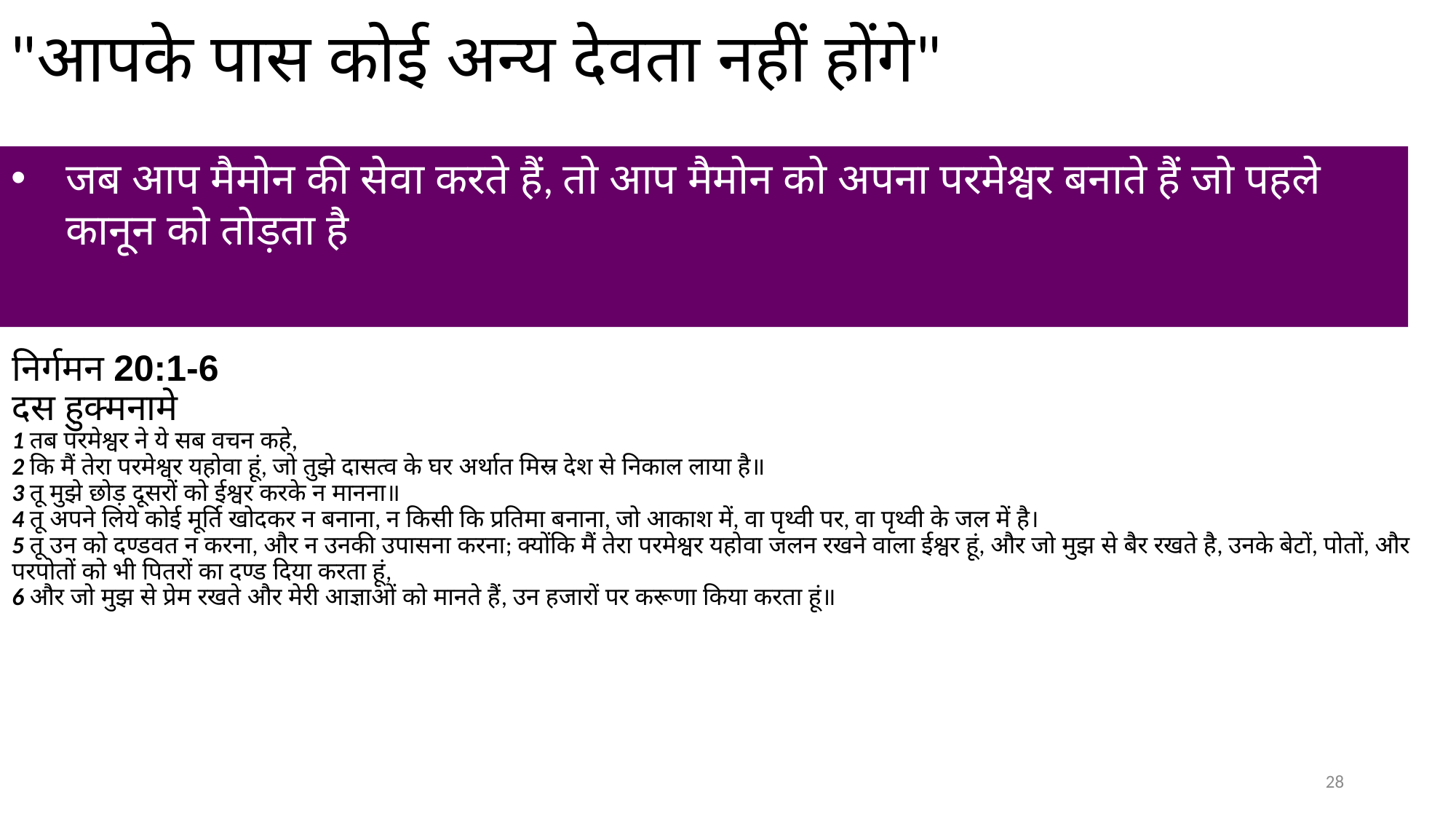

# "आपके पास कोई अन्य देवता नहीं होंगे"
जब आप मैमोन की सेवा करते हैं, तो आप मैमोन को अपना परमेश्वर बनाते हैं जो पहले कानून को तोड़ता है
निर्गमन 20:1-6
दस हुक्मनामे
1 तब परमेश्वर ने ये सब वचन कहे,
2 कि मैं तेरा परमेश्वर यहोवा हूं, जो तुझे दासत्व के घर अर्थात मिस्र देश से निकाल लाया है॥
3 तू मुझे छोड़ दूसरों को ईश्वर करके न मानना॥
4 तू अपने लिये कोई मूर्ति खोदकर न बनाना, न किसी कि प्रतिमा बनाना, जो आकाश में, वा पृथ्वी पर, वा पृथ्वी के जल में है।
5 तू उन को दण्डवत न करना, और न उनकी उपासना करना; क्योंकि मैं तेरा परमेश्वर यहोवा जलन रखने वाला ईश्वर हूं, और जो मुझ से बैर रखते है, उनके बेटों, पोतों, और परपोतों को भी पितरों का दण्ड दिया करता हूं,
6 और जो मुझ से प्रेम रखते और मेरी आज्ञाओं को मानते हैं, उन हजारों पर करूणा किया करता हूं॥
28